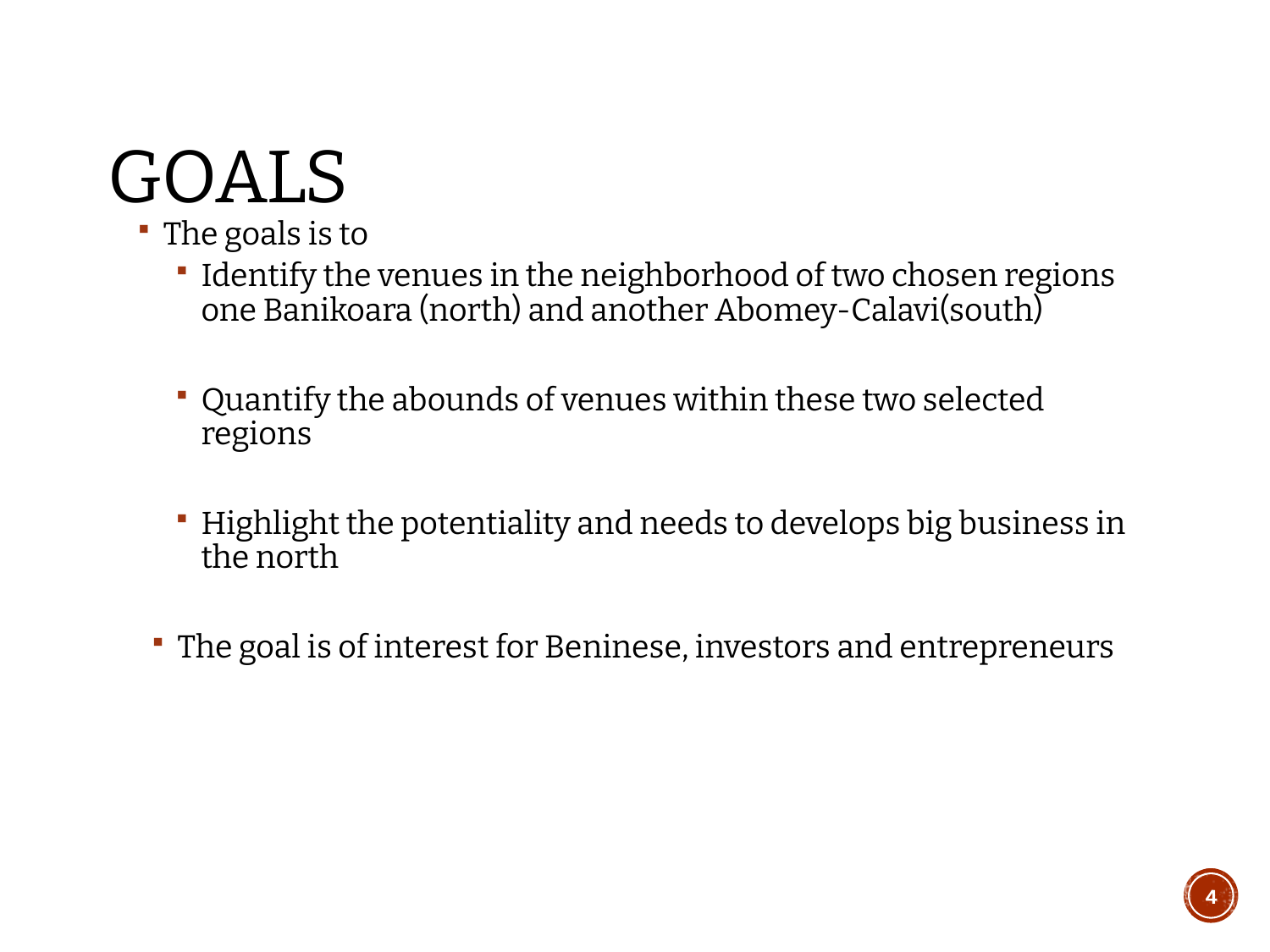

# Goals
The goals is to
Identify the venues in the neighborhood of two chosen regions one Banikoara (north) and another Abomey-Calavi(south)

Quantify the abounds of venues within these two selected regions

Highlight the potentiality and needs to develops big business in the north

The goal is of interest for Beninese, investors and entrepreneurs

4